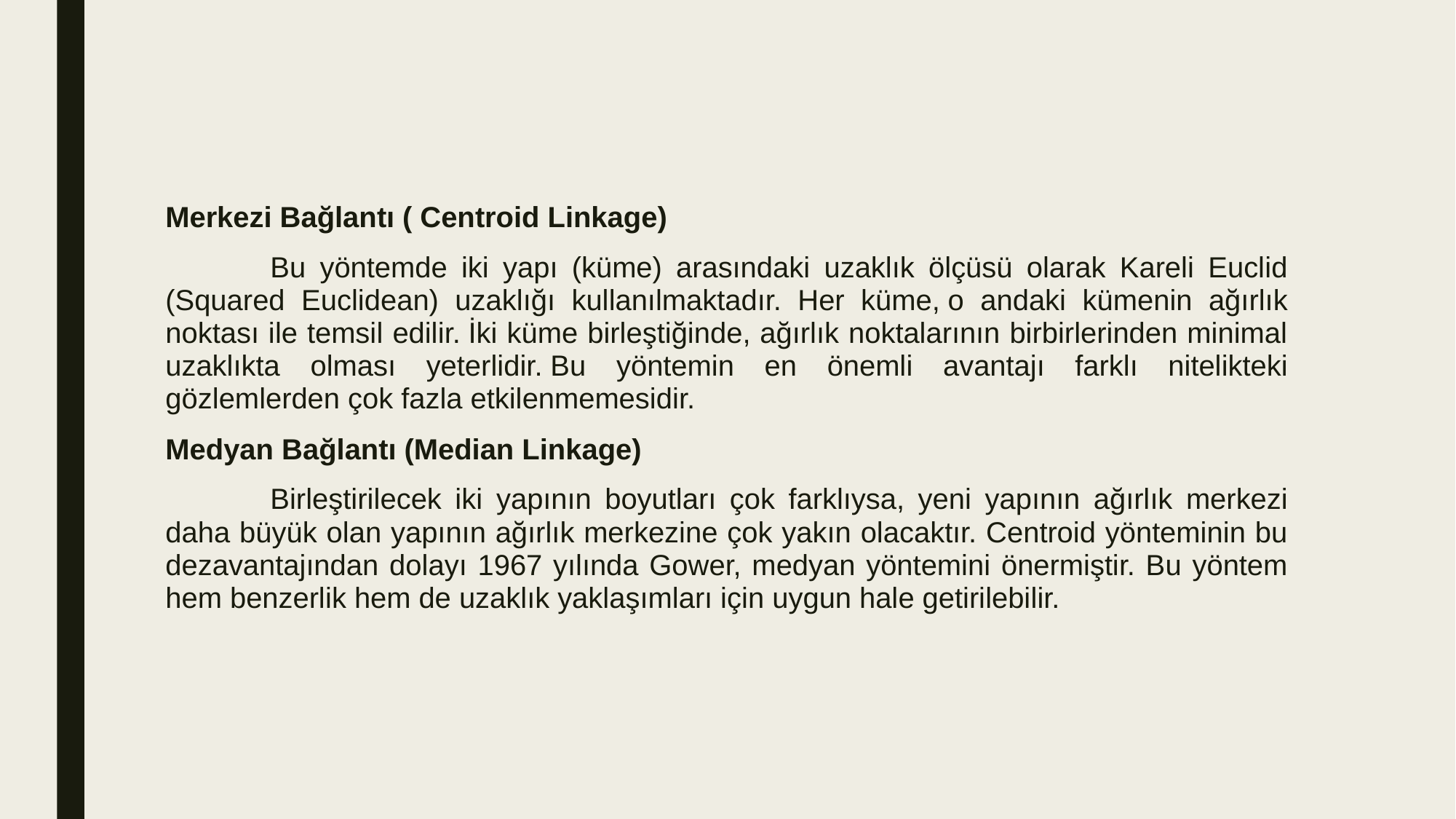

Merkezi Bağlantı ( Centroid Linkage)
	Bu yöntemde iki yapı (küme) arasındaki uzaklık ölçüsü olarak Kareli Euclid (Squared Euclidean) uzaklığı kullanılmaktadır. Her küme, o andaki kümenin ağırlık noktası ile temsil edilir. İki küme birleştiğinde, ağırlık noktalarının birbirlerinden minimal uzaklıkta olması yeterlidir. Bu yöntemin en önemli avantajı farklı nitelikteki gözlemlerden çok fazla etkilenmemesidir.
Medyan Bağlantı (Median Linkage)
	Birleştirilecek iki yapının boyutları çok farklıysa, yeni yapının ağırlık merkezi daha büyük olan yapının ağırlık merkezine çok yakın olacaktır. Centroid yönteminin bu dezavantajından dolayı 1967 yılında Gower, medyan yöntemini önermiştir. Bu yöntem hem benzerlik hem de uzaklık yaklaşımları için uygun hale getirilebilir.